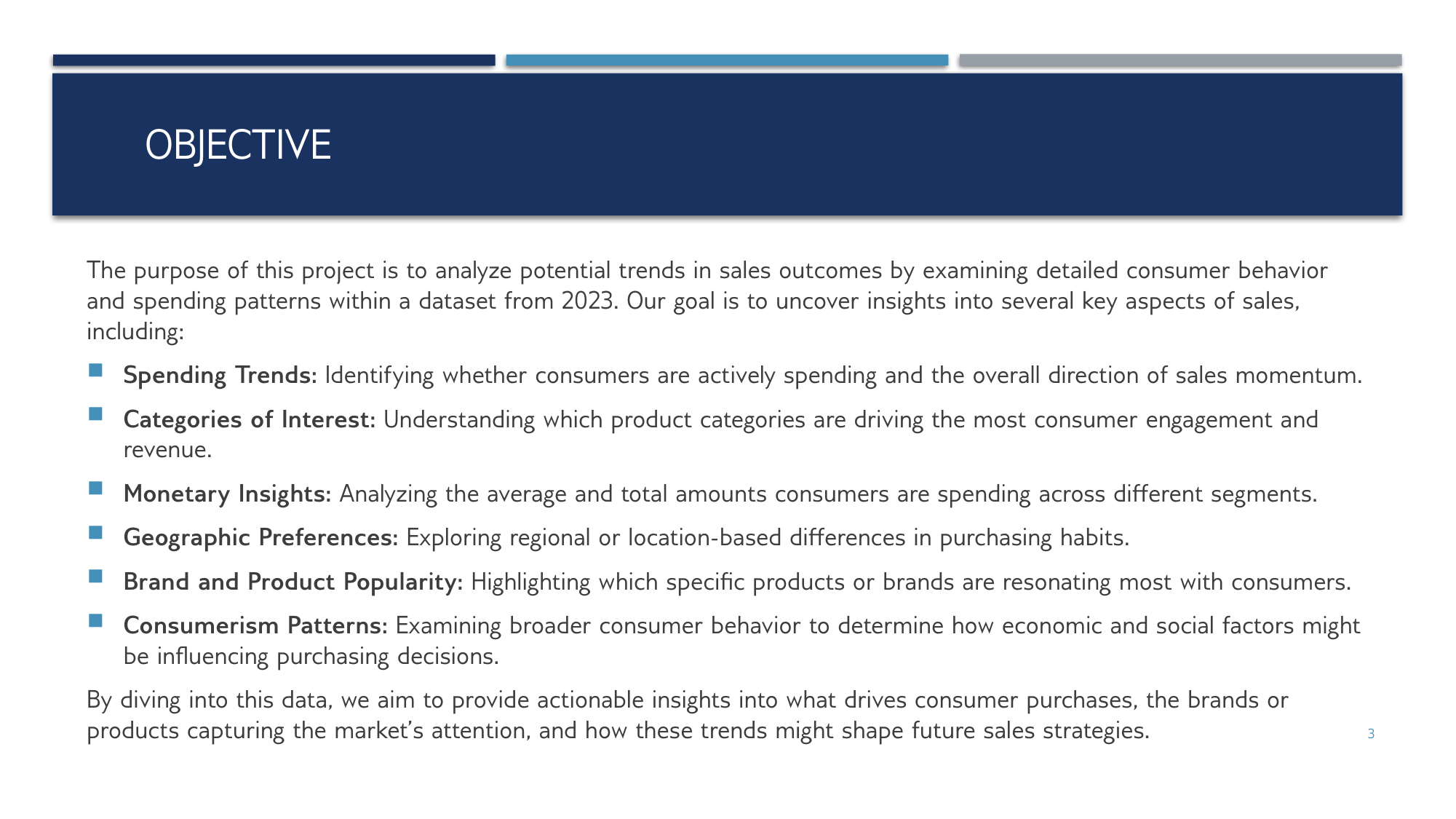

# Objective
The purpose of this project is to analyze potential trends in sales outcomes by examining detailed consumer behavior and spending patterns within a dataset from 2023. Our goal is to uncover insights into several key aspects of sales, including:
Spending Trends: Identifying whether consumers are actively spending and the overall direction of sales momentum.
Categories of Interest: Understanding which product categories are driving the most consumer engagement and revenue.
Monetary Insights: Analyzing the average and total amounts consumers are spending across different segments.
Geographic Preferences: Exploring regional or location-based differences in purchasing habits.
Brand and Product Popularity: Highlighting which specific products or brands are resonating most with consumers.
Consumerism Patterns: Examining broader consumer behavior to determine how economic and social factors might be influencing purchasing decisions.
By diving into this data, we aim to provide actionable insights into what drives consumer purchases, the brands or products capturing the market’s attention, and how these trends might shape future sales strategies.

3